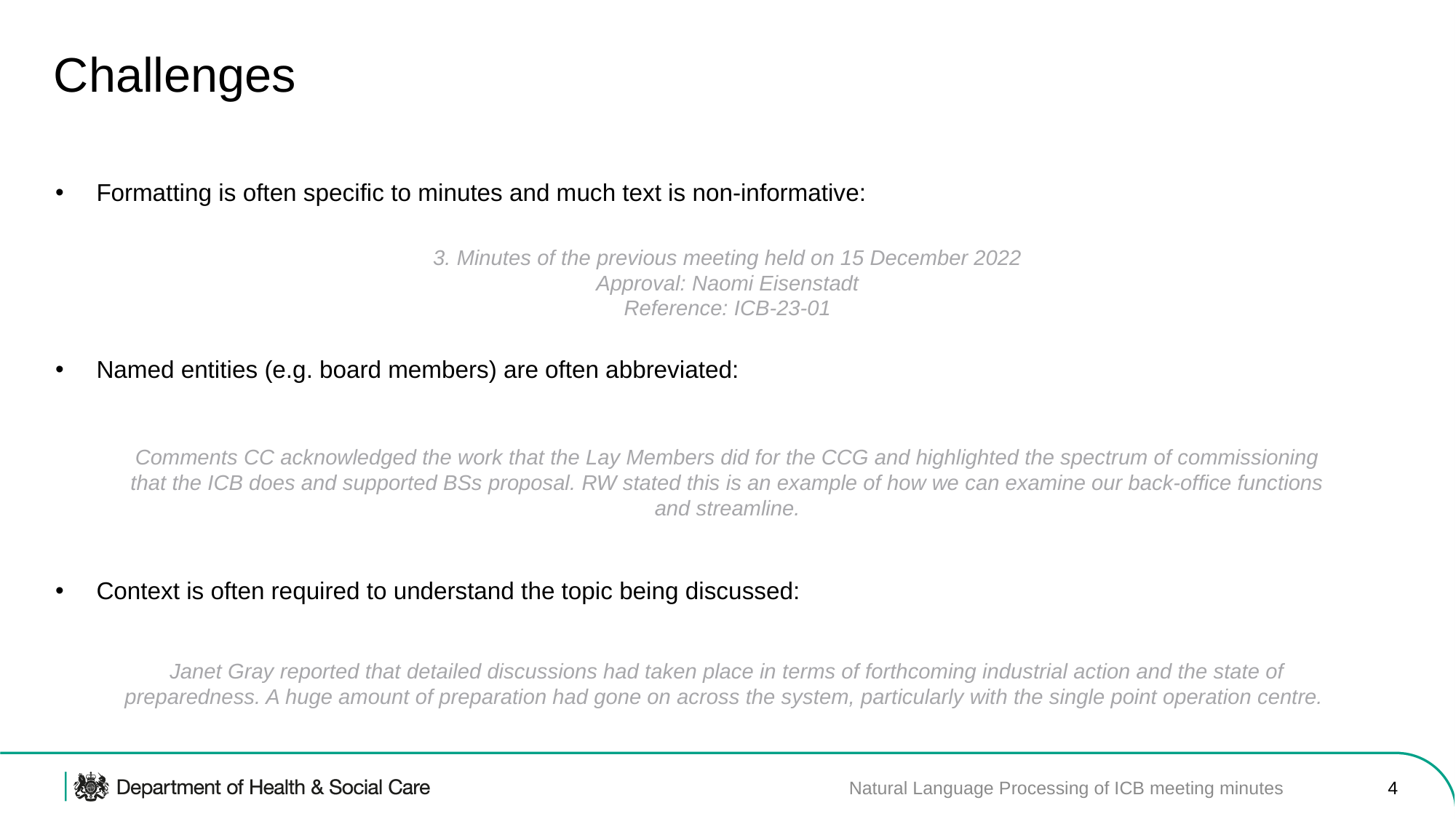

# Challenges
Formatting is often specific to minutes and much text is non-informative:

Named entities (e.g. board members) are often abbreviated:

Context is often required to understand the topic being discussed:

3. Minutes of the previous meeting held on 15 December 2022
Approval: Naomi Eisenstadt
Reference: ICB-23-01
Comments CC acknowledged the work that the Lay Members did for the CCG and highlighted the spectrum of commissioning that the ICB does and supported BSs proposal. RW stated this is an example of how we can examine our back-office functions and streamline.
Janet Gray reported that detailed discussions had taken place in terms of forthcoming industrial action and the state of preparedness. A huge amount of preparation had gone on across the system, particularly with the single point operation centre.
Natural Language Processing of ICB meeting minutes
4